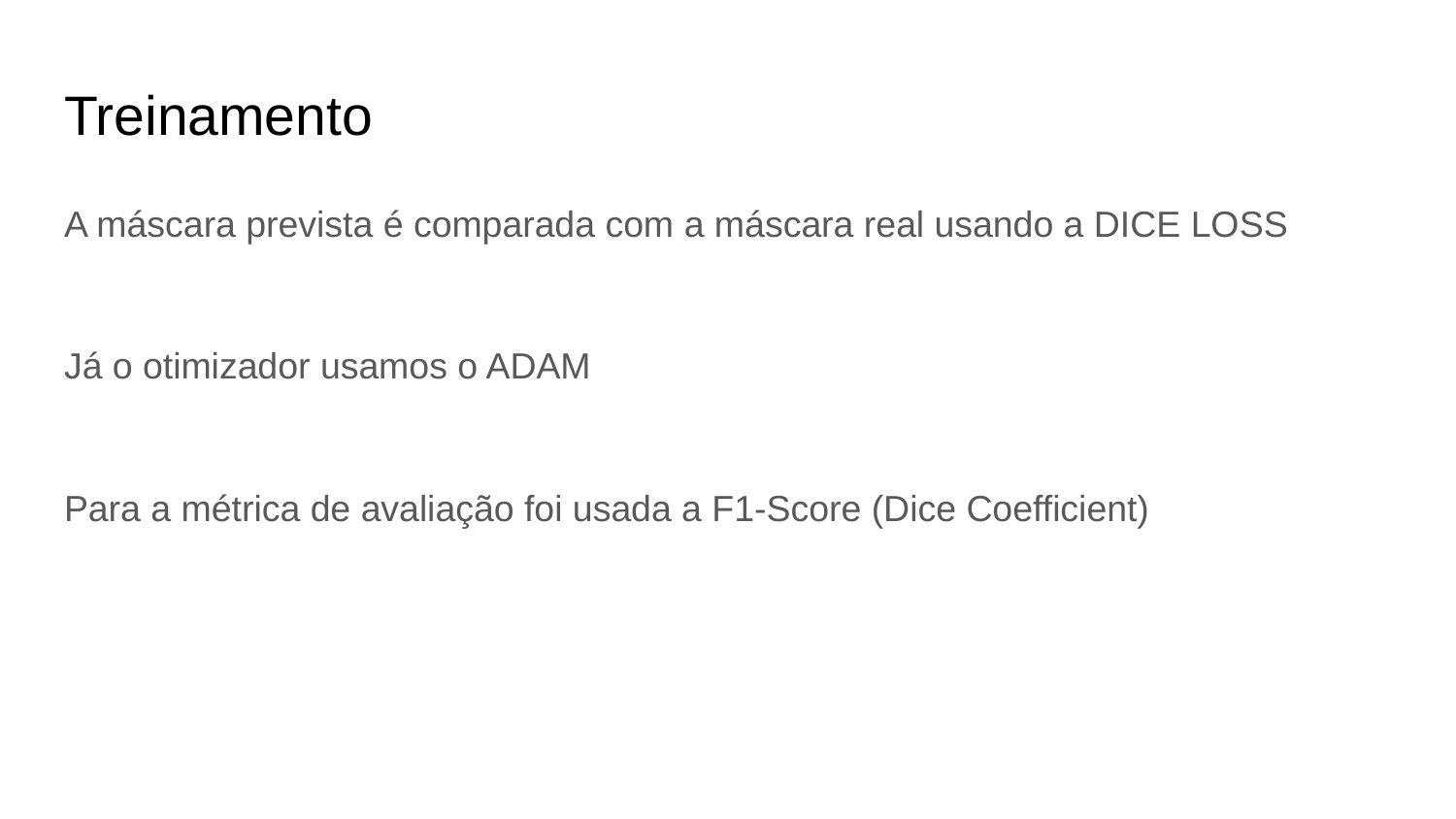

# Treinamento
A máscara prevista é comparada com a máscara real usando a DICE LOSS

Já o otimizador usamos o ADAM

Para a métrica de avaliação foi usada a F1-Score (Dice Coefficient)